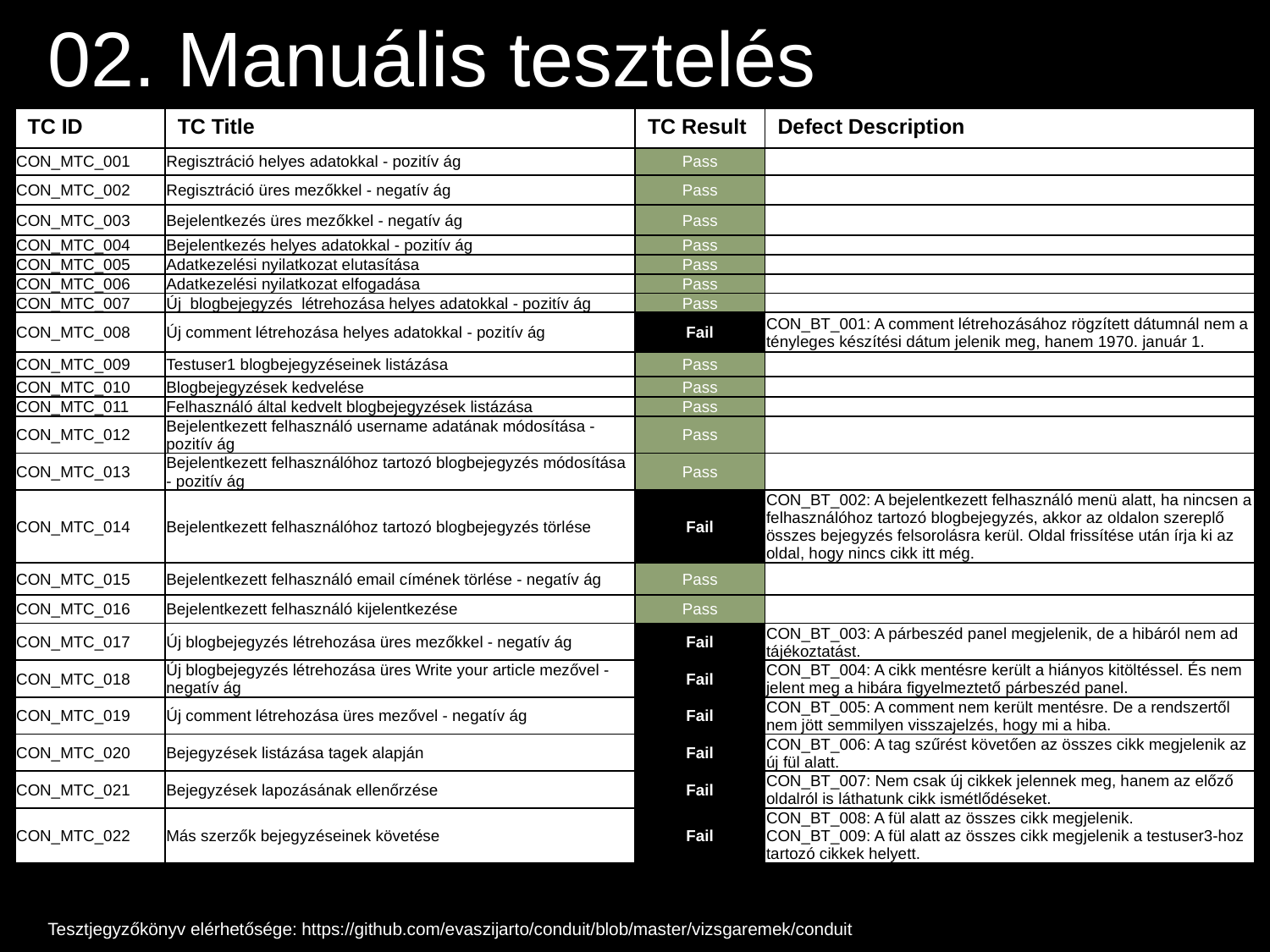

# 02. Manuális tesztelés
| TC ID | TC Title | TC Result | Defect Description |
| --- | --- | --- | --- |
| CON\_MTC\_001 | Regisztráció helyes adatokkal - pozitív ág | Pass |  |
| CON\_MTC\_002 | Regisztráció üres mezőkkel - negatív ág | Pass |  |
| CON\_MTC\_003 | Bejelentkezés üres mezőkkel - negatív ág | Pass |  |
| CON\_MTC\_004 | Bejelentkezés helyes adatokkal - pozitív ág | Pass |  |
| CON\_MTC\_005 | Adatkezelési nyilatkozat elutasítása | Pass |  |
| CON\_MTC\_006 | Adatkezelési nyilatkozat elfogadása | Pass |  |
| CON\_MTC\_007 | Új blogbejegyzés létrehozása helyes adatokkal - pozitív ág | Pass |  |
| CON\_MTC\_008 | Új comment létrehozása helyes adatokkal - pozitív ág | Fail | CON\_BT\_001: A comment létrehozásához rögzített dátumnál nem a tényleges készítési dátum jelenik meg, hanem 1970. január 1. |
| CON\_MTC\_009 | Testuser1 blogbejegyzéseinek listázása | Pass |  |
| CON\_MTC\_010 | Blogbejegyzések kedvelése | Pass |  |
| CON\_MTC\_011 | Felhasználó által kedvelt blogbejegyzések listázása | Pass |  |
| CON\_MTC\_012 | Bejelentkezett felhasználó username adatának módosítása - pozitív ág | Pass |  |
| CON\_MTC\_013 | Bejelentkezett felhasználóhoz tartozó blogbejegyzés módosítása - pozitív ág | Pass |  |
| CON\_MTC\_014 | Bejelentkezett felhasználóhoz tartozó blogbejegyzés törlése | Fail | CON\_BT\_002: A bejelentkezett felhasználó menü alatt, ha nincsen a felhasználóhoz tartozó blogbejegyzés, akkor az oldalon szereplő összes bejegyzés felsorolásra kerül. Oldal frissítése után írja ki az oldal, hogy nincs cikk itt még. |
| CON\_MTC\_015 | Bejelentkezett felhasználó email címének törlése - negatív ág | Pass |  |
| CON\_MTC\_016 | Bejelentkezett felhasználó kijelentkezése | Pass |  |
| CON\_MTC\_017 | Új blogbejegyzés létrehozása üres mezőkkel - negatív ág | Fail | CON\_BT\_003: A párbeszéd panel megjelenik, de a hibáról nem ad tájékoztatást. |
| CON\_MTC\_018 | Új blogbejegyzés létrehozása üres Write your article mezővel - negatív ág | Fail | CON\_BT\_004: A cikk mentésre került a hiányos kitöltéssel. És nem jelent meg a hibára figyelmeztető párbeszéd panel. |
| CON\_MTC\_019 | Új comment létrehozása üres mezővel - negatív ág | Fail | CON\_BT\_005: A comment nem került mentésre. De a rendszertől nem jött semmilyen visszajelzés, hogy mi a hiba. |
| CON\_MTC\_020 | Bejegyzések listázása tagek alapján | Fail | CON\_BT\_006: A tag szűrést követően az összes cikk megjelenik az új fül alatt. |
| CON\_MTC\_021 | Bejegyzések lapozásának ellenőrzése | Fail | CON\_BT\_007: Nem csak új cikkek jelennek meg, hanem az előző oldalról is láthatunk cikk ismétlődéseket. |
| CON\_MTC\_022 | Más szerzők bejegyzéseinek követése | Fail | CON\_BT\_008: A fül alatt az összes cikk megjelenik. CON\_BT\_009: A fül alatt az összes cikk megjelenik a testuser3-hoz tartozó cikkek helyett. |
Tesztjegyzőkönyv elérhetősége: https://github.com/evaszijarto/conduit/blob/master/vizsgaremek/conduit